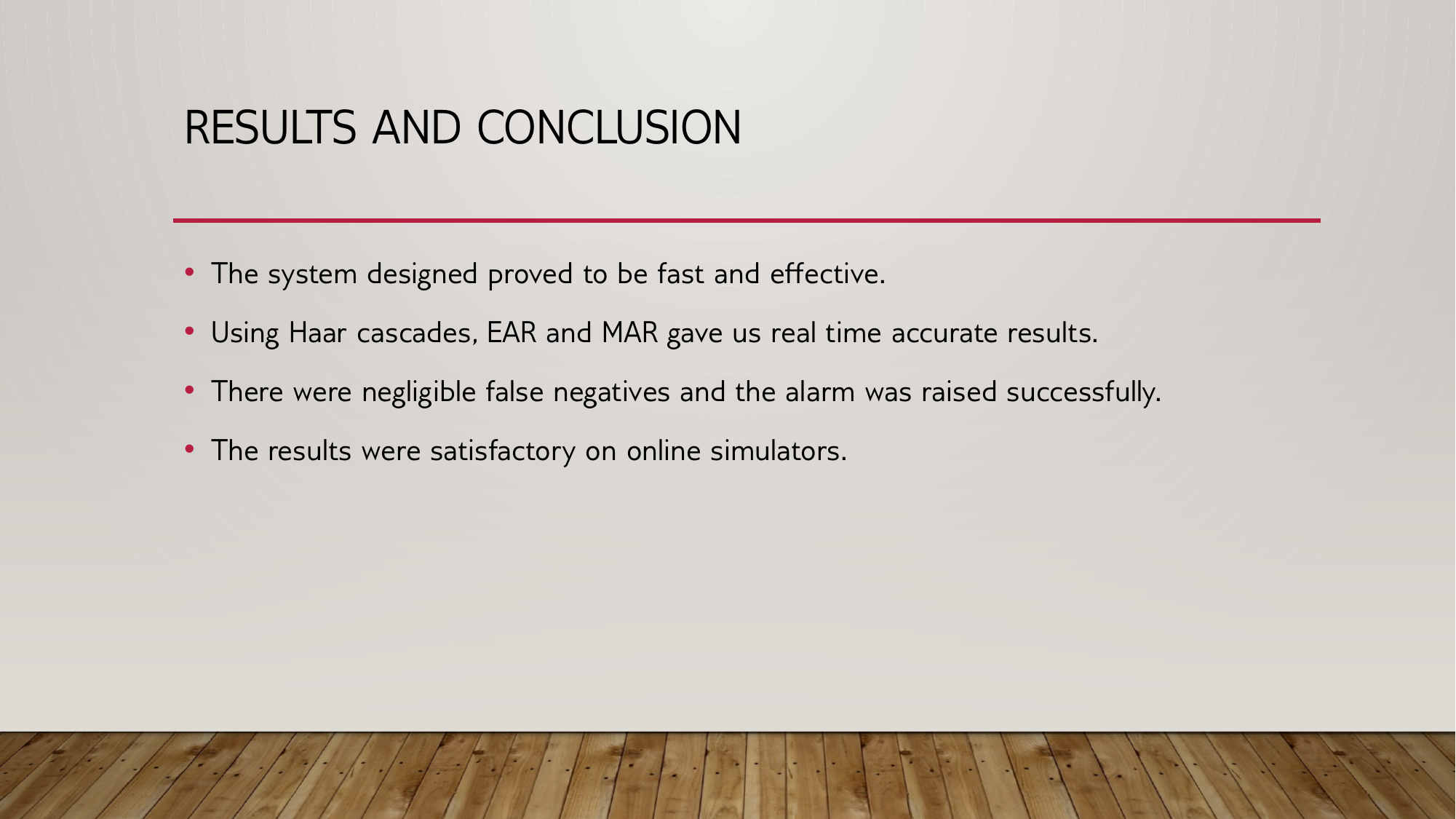

# Results and conclusion
The system designed proved to be fast and effective.
Using Haar cascades, EAR and MAR gave us real time accurate results.
There were negligible false negatives and the alarm was raised successfully.
The results were satisfactory on online simulators.